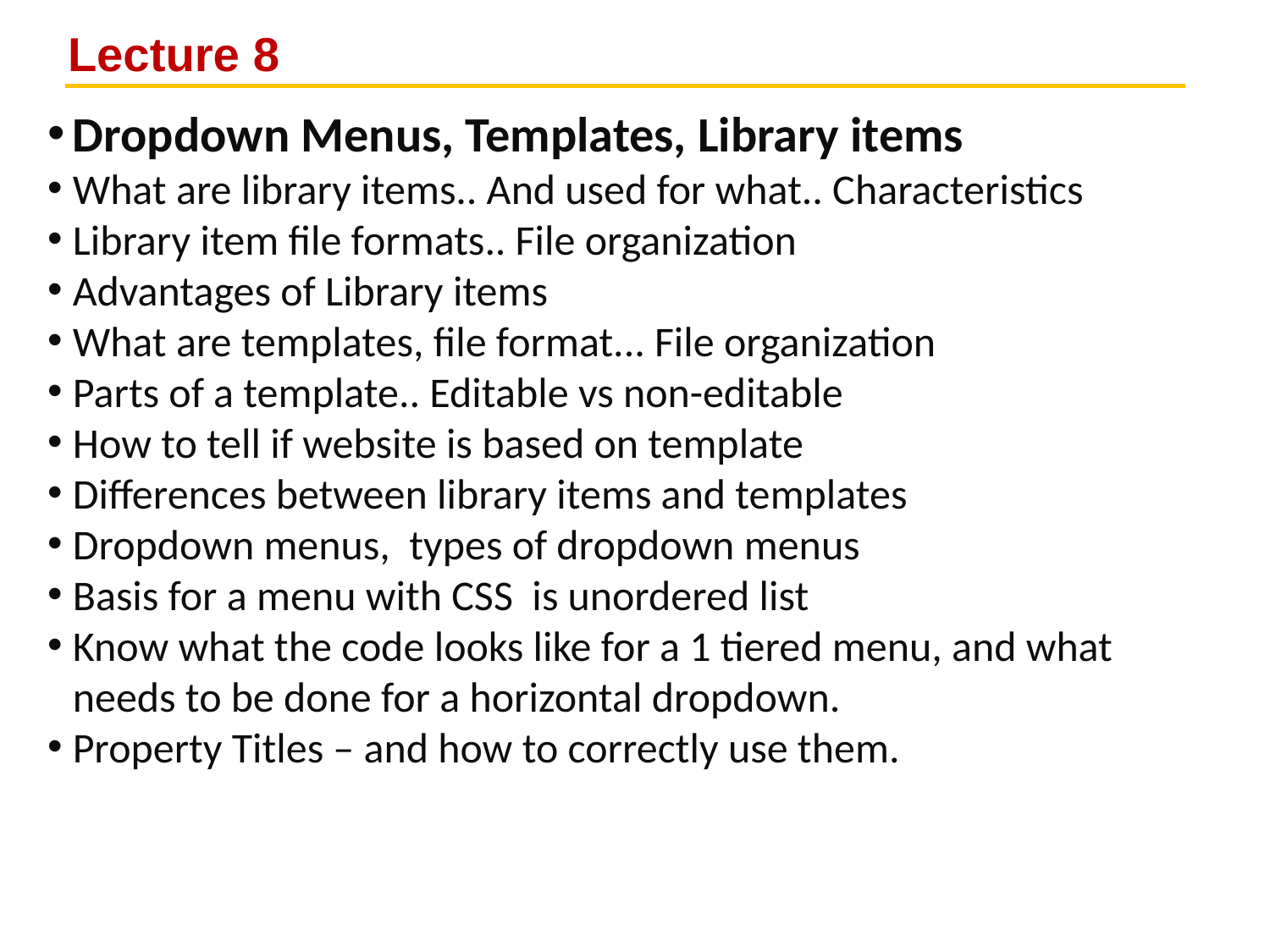

# Lecture 8
Dropdown Menus, Templates, Library items
What are library items.. And used for what.. Characteristics
Library item file formats.. File organization
Advantages of Library items
What are templates, file format... File organization
Parts of a template.. Editable vs non-editable
How to tell if website is based on template
Differences between library items and templates
Dropdown menus,  types of dropdown menus
Basis for a menu with CSS  is unordered list
Know what the code looks like for a 1 tiered menu, and what needs to be done for a horizontal dropdown.
Property Titles – and how to correctly use them.